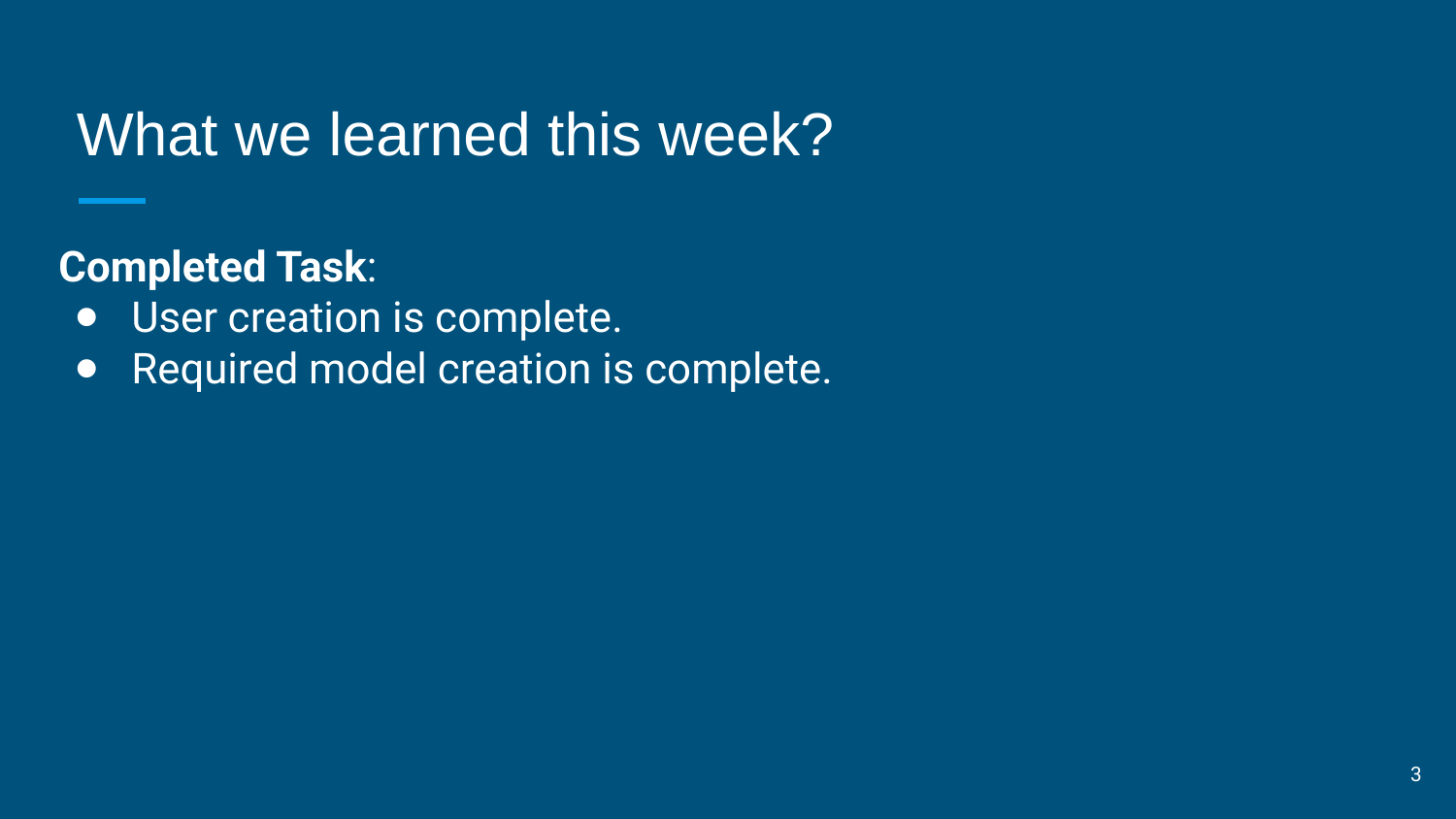

# What we learned this week?
Completed Task:
User creation is complete.
Required model creation is complete.

3